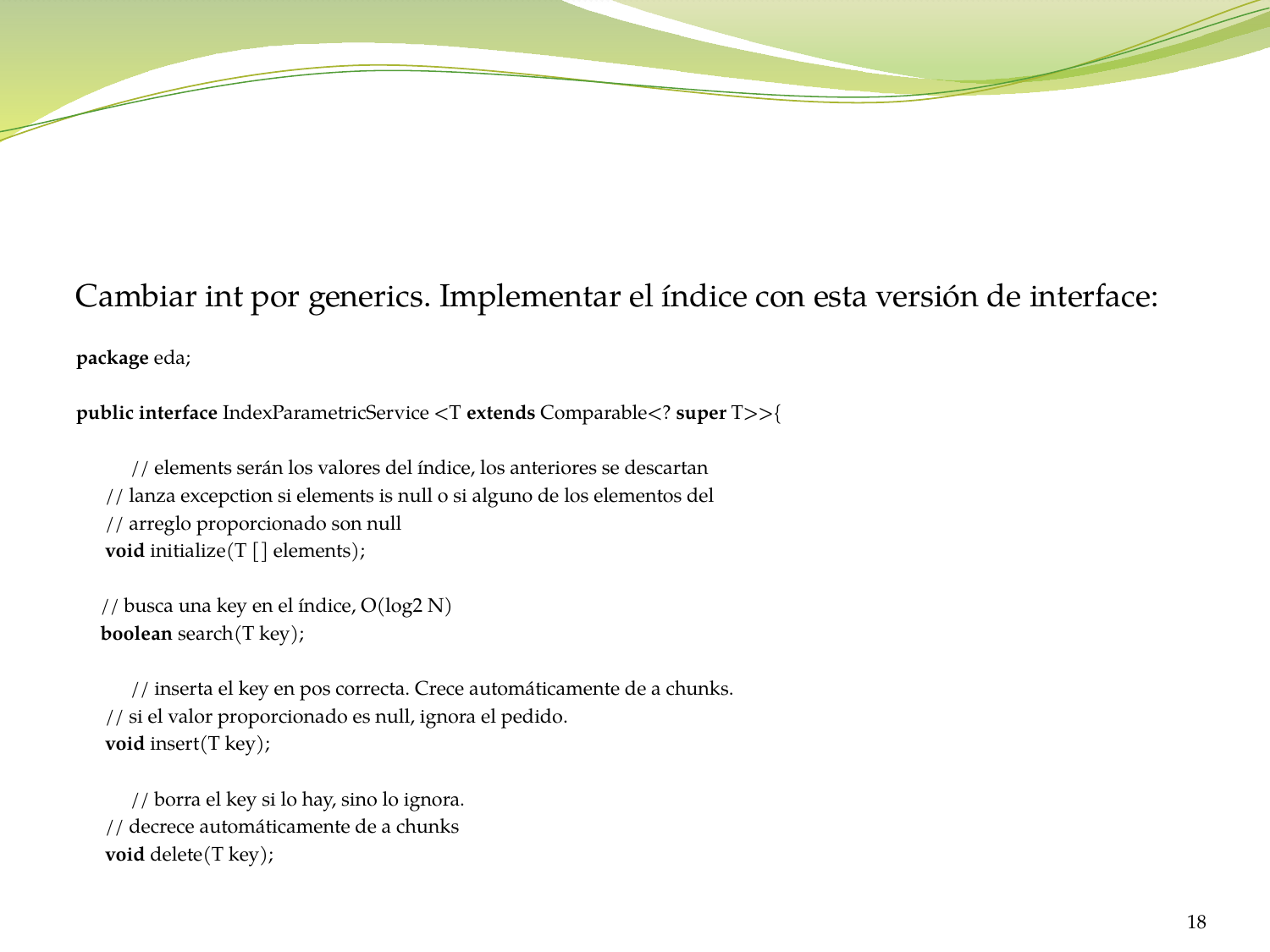

#
Cambiar int por generics. Implementar el índice con esta versión de interface:

package eda;

public interface IndexParametricService <T extends Comparable<? super T>>{

	// elements serán los valores del índice, los anteriores se descartan
      // lanza excepction si elements is null o si alguno de los elementos del
      // arreglo proporcionado son null
      void initialize(T [] elements);

     // busca una key en el índice, O(log2 N)
     boolean search(T key);

	// inserta el key en pos correcta. Crece automáticamente de a chunks.
      // si el valor proporcionado es null, ignora el pedido.
      void insert(T key);

 	// borra el key si lo hay, sino lo ignora.
      // decrece automáticamente de a chunks
      void delete(T key);

18